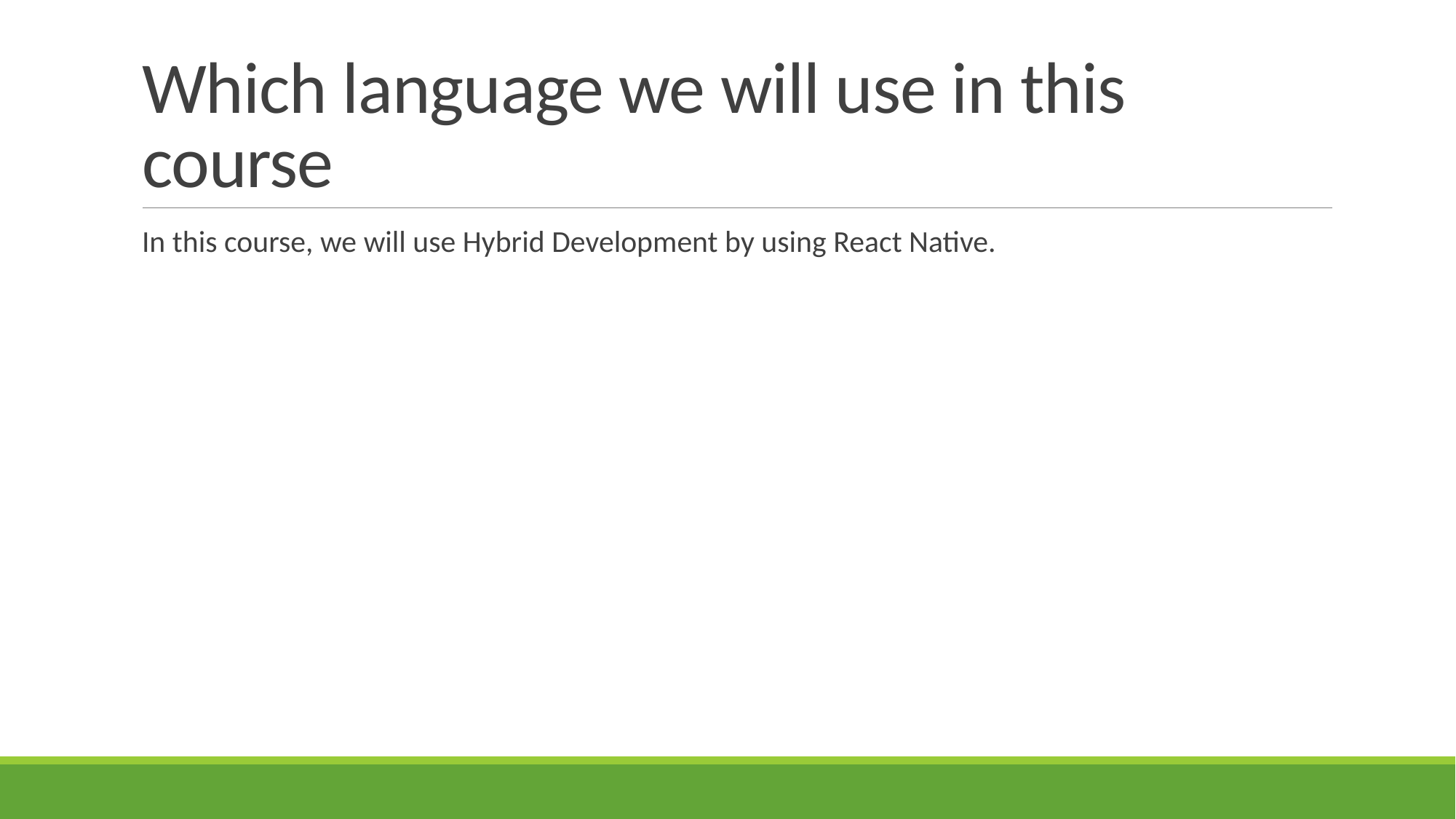

# Which language we will use in this course
In this course, we will use Hybrid Development by using React Native.